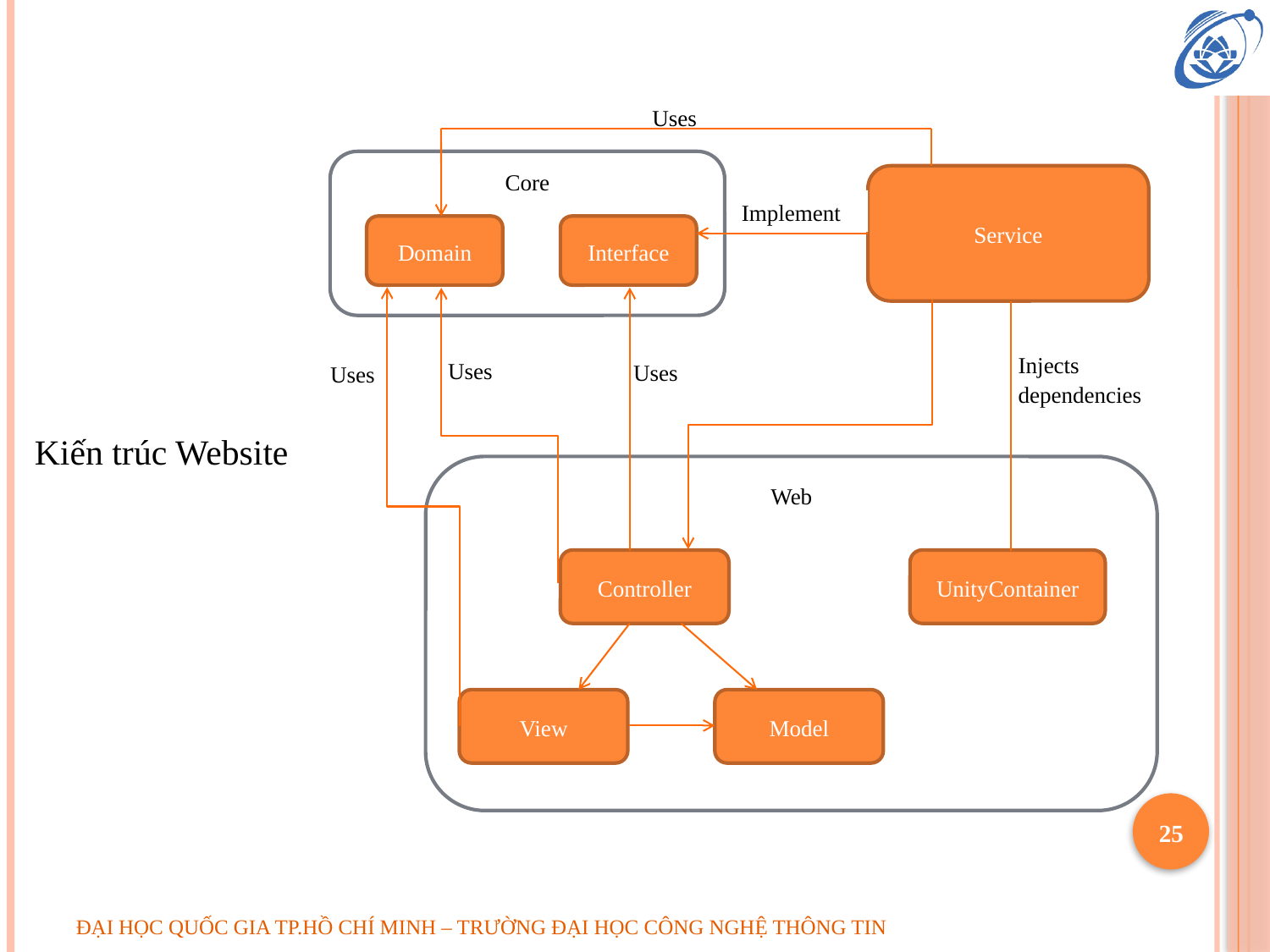

#
Uses
Core
Domain
Interface
Service
Implement

Injects dependencies
Uses
Uses
Uses
Kiến trúc Website
Web
Controller
UnityContainer
View
Model
25
ĐẠI HỌC QUỐC GIA TP.HỒ CHÍ MINH – TRƯỜNG ĐẠI HỌC CÔNG NGHỆ THÔNG TIN